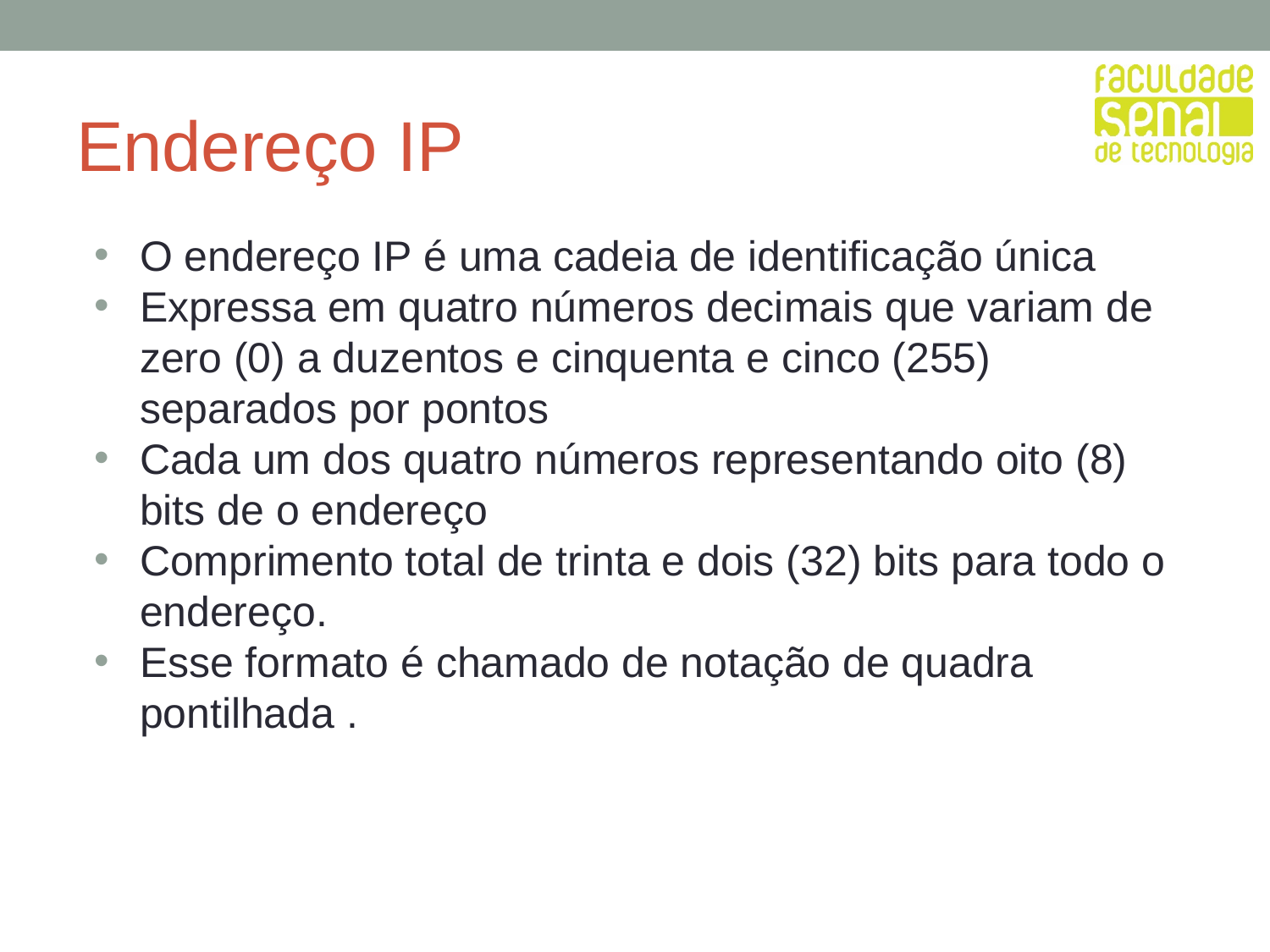

# Endereço IP
O endereço IP é uma cadeia de identificação única
Expressa em quatro números decimais que variam de zero (0) a duzentos e cinquenta e cinco (255) separados por pontos
Cada um dos quatro números representando oito (8) bits de o endereço
Comprimento total de trinta e dois (32) bits para todo o endereço.
Esse formato é chamado de notação de quadra pontilhada .